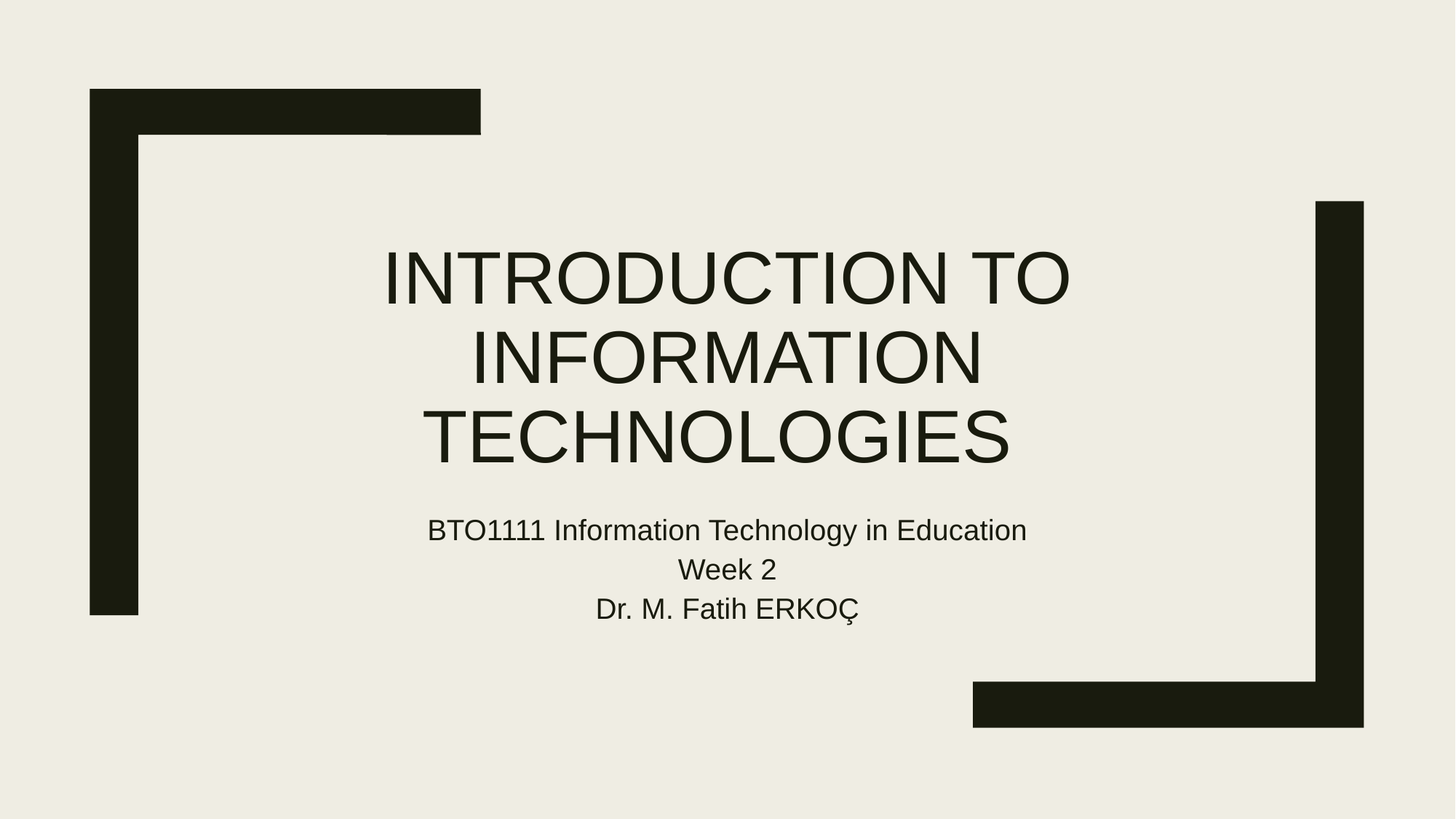

# INTRODUCTION To INFORMATION TECHNOLOGIES
BTO1111 Information Technology in Education
Week 2
Dr. M. Fatih ERKOÇ